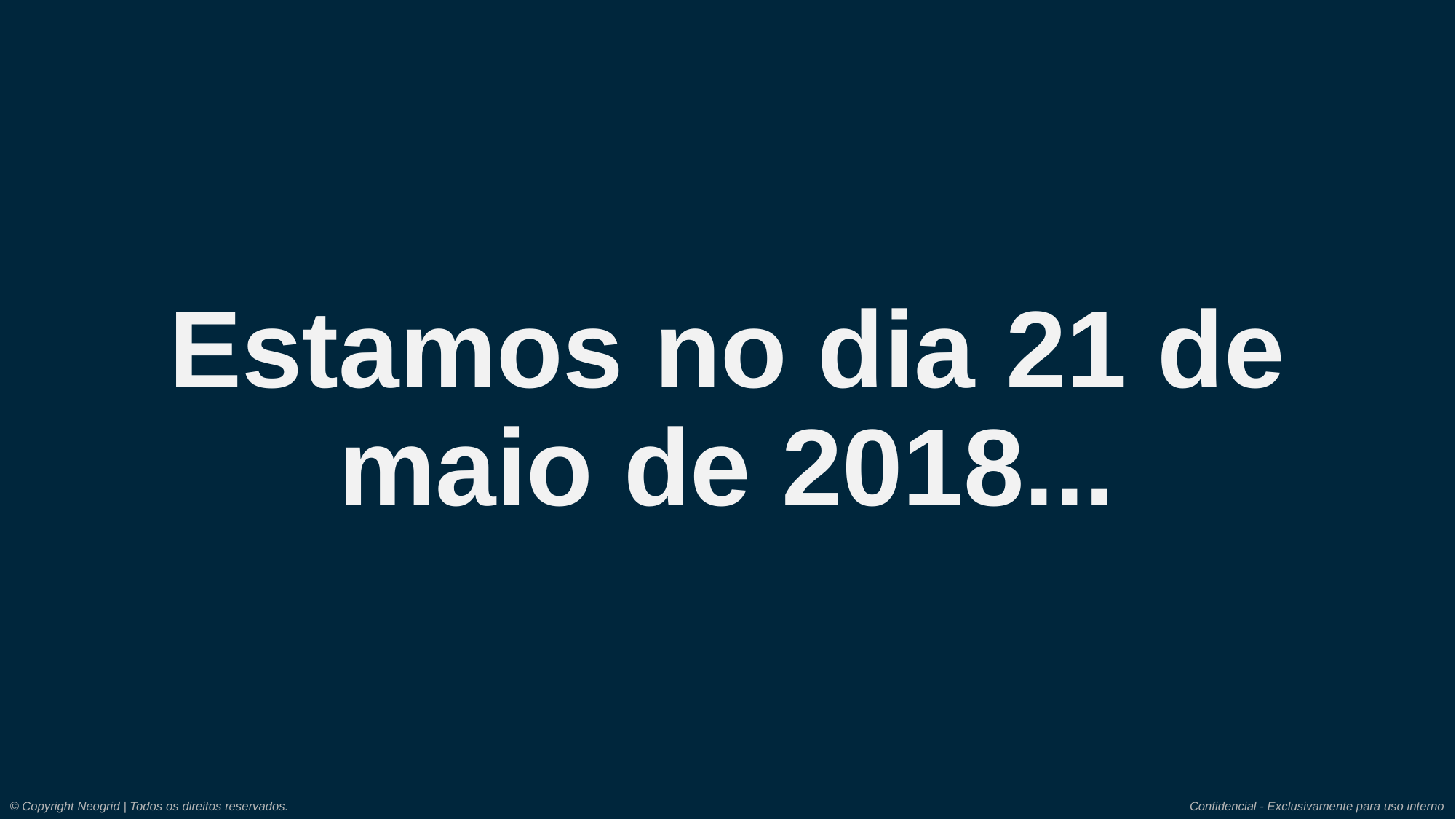

# Estamos no dia 21 de maio de 2018...